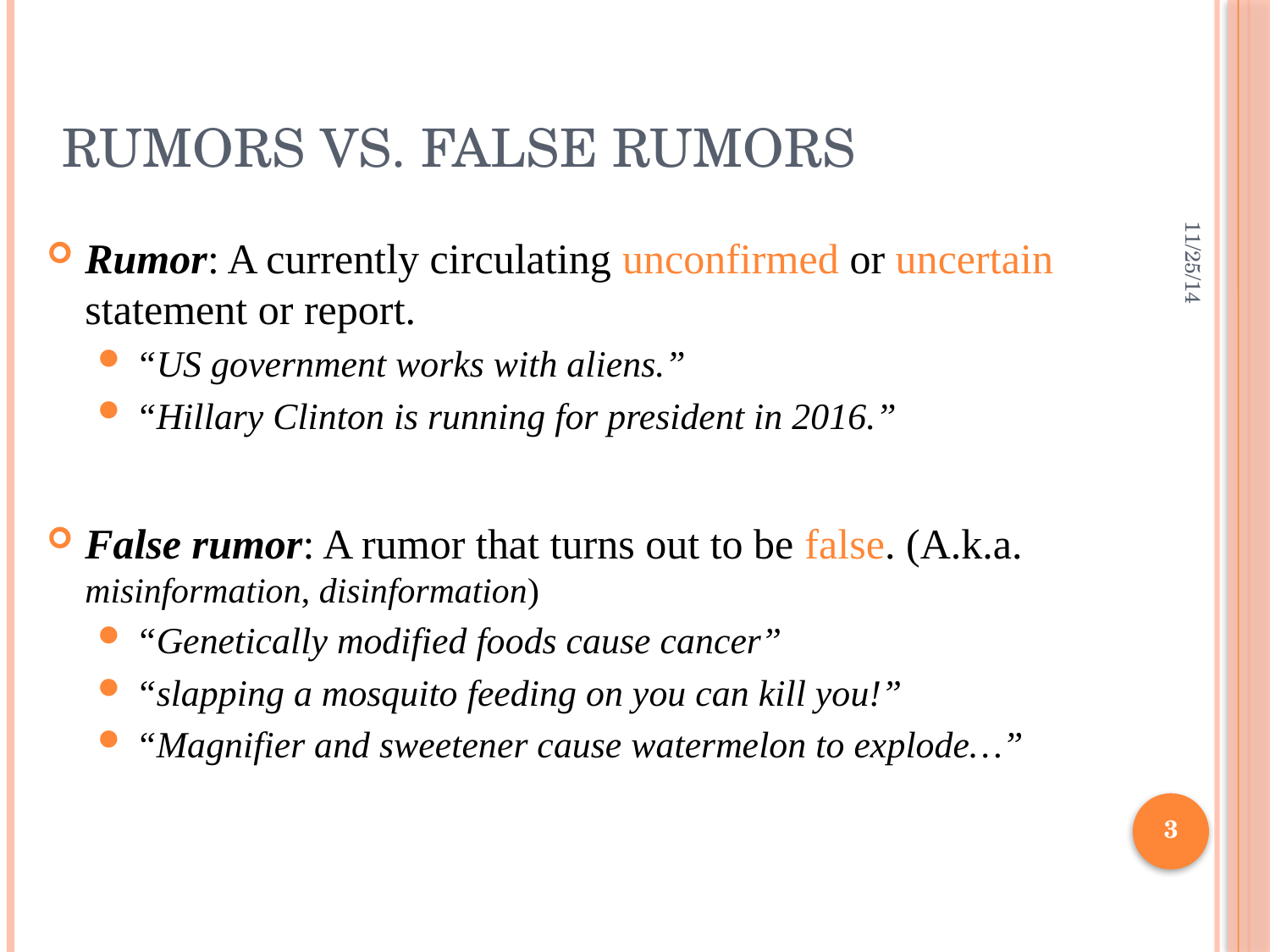

# Rumors vs. False Rumors
11/25/14
Rumor: A currently circulating unconfirmed or uncertain statement or report.
“US government works with aliens.”
“Hillary Clinton is running for president in 2016.”

False rumor: A rumor that turns out to be false. (A.k.a. misinformation, disinformation)
“Genetically modified foods cause cancer”
“slapping a mosquito feeding on you can kill you!”
“Magnifier and sweetener cause watermelon to explode…”
3